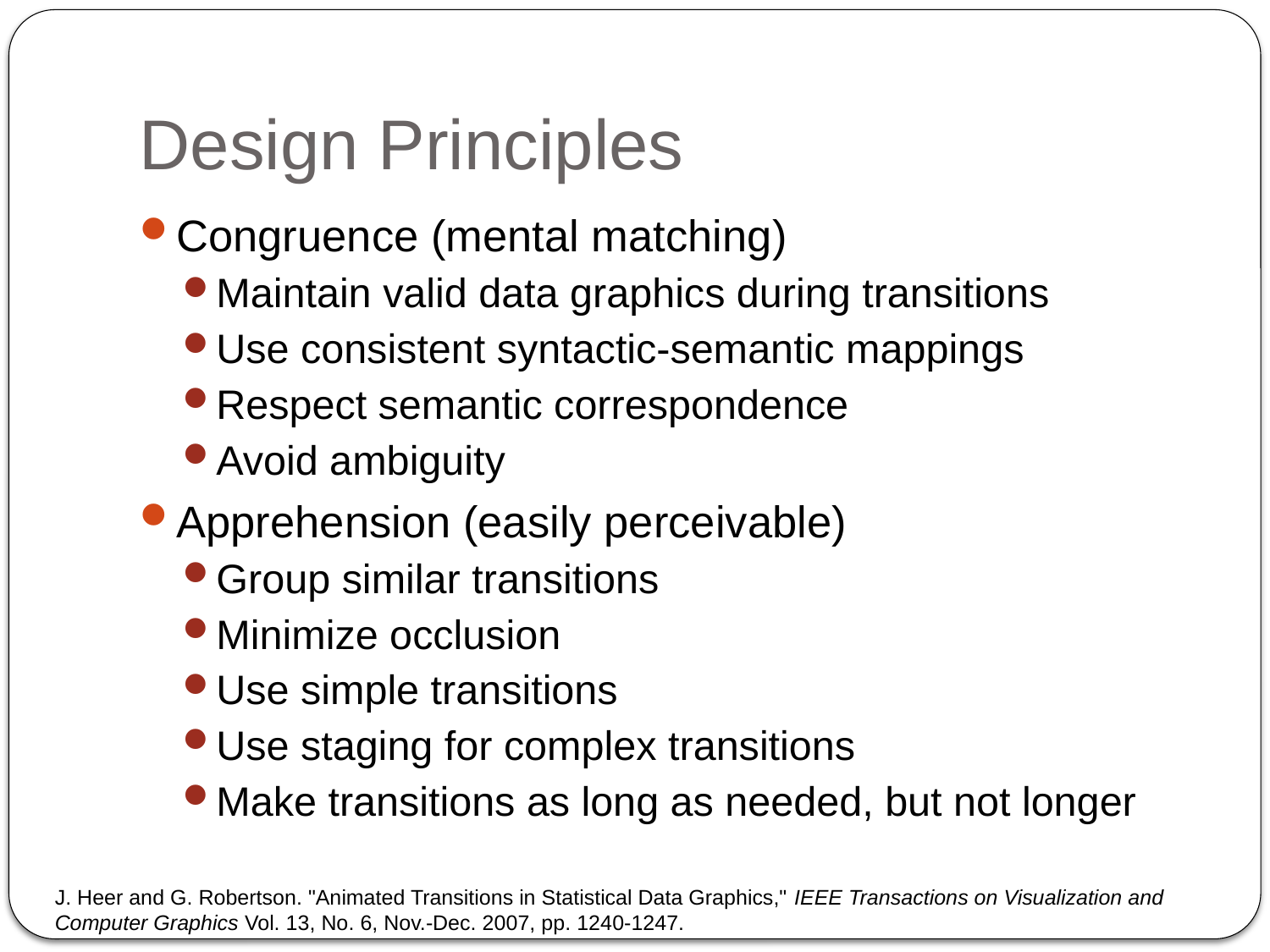

# Design Principles
Congruence (mental matching)
Maintain valid data graphics during transitions
Use consistent syntactic-semantic mappings
Respect semantic correspondence
Avoid ambiguity
Apprehension (easily perceivable)
Group similar transitions
Minimize occlusion
Use simple transitions
Use staging for complex transitions
Make transitions as long as needed, but not longer
J. Heer and G. Robertson. "Animated Transitions in Statistical Data Graphics," IEEE Transactions on Visualization and Computer Graphics Vol. 13, No. 6, Nov.-Dec. 2007, pp. 1240-1247.